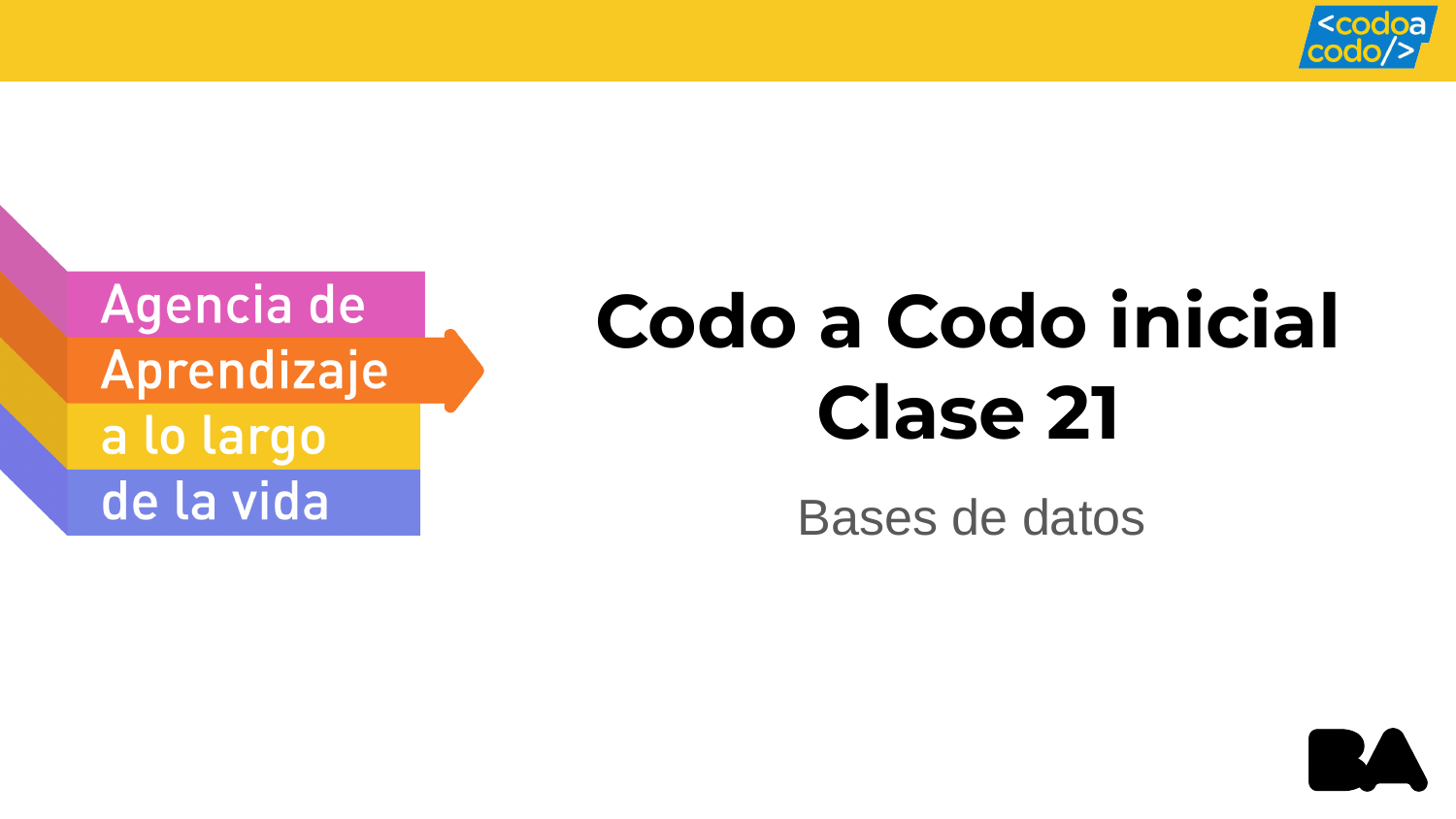

# Codo a Codo inicial
Clase 21
Bases de datos